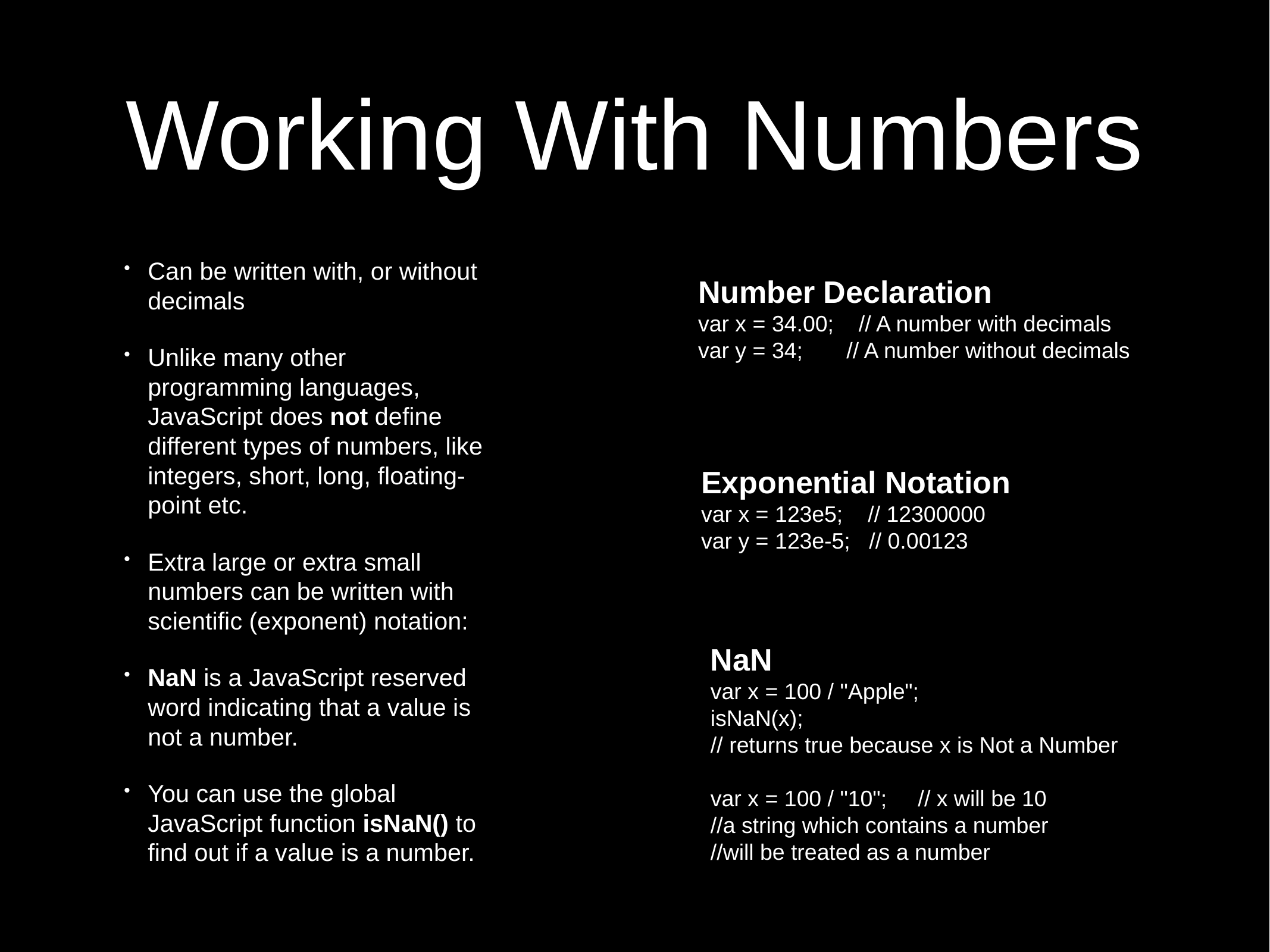

# Working With Numbers
Can be written with, or without decimals
Unlike many other programming languages, JavaScript does not define different types of numbers, like integers, short, long, floating-point etc.
Extra large or extra small numbers can be written with scientific (exponent) notation:
NaN is a JavaScript reserved word indicating that a value is not a number.
You can use the global JavaScript function isNaN() to find out if a value is a number.
Number Declaration
var x = 34.00;    // A number with decimals
var y = 34;       // A number without decimals

Exponential Notation
var x = 123e5;    // 12300000
var y = 123e-5;   // 0.00123
NaN
var x = 100 / "Apple";
isNaN(x);
// returns true because x is Not a Number

var x = 100 / "10";     // x will be 10
//a string which contains a number
//will be treated as a number